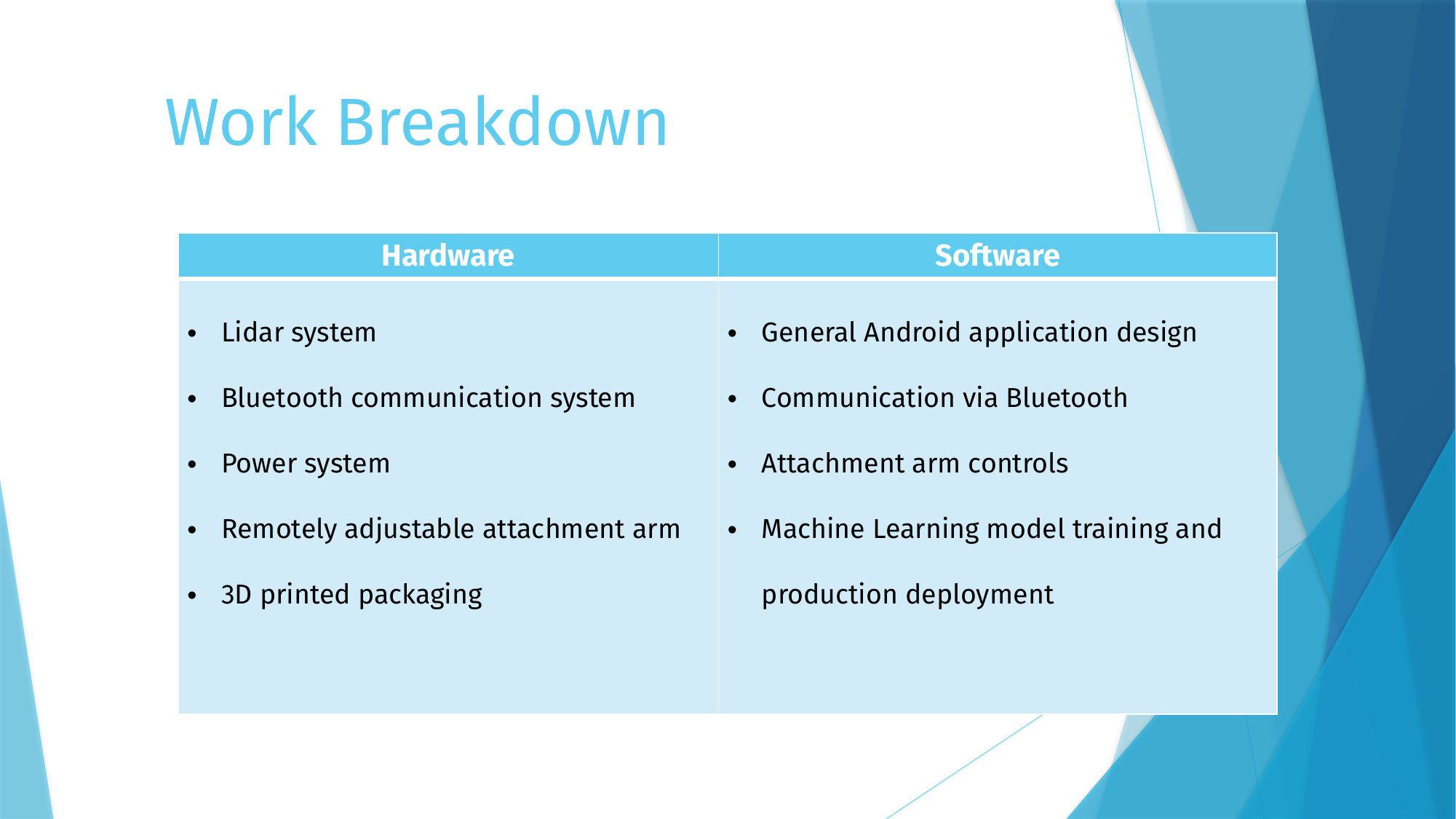

# Work Breakdown
| Hardware | Software |
| --- | --- |
| Lidar system Bluetooth communication system Power system Remotely adjustable attachment arm 3D printed packaging | General Android application design Communication via Bluetooth Attachment arm controls Machine Learning model training and production deployment |